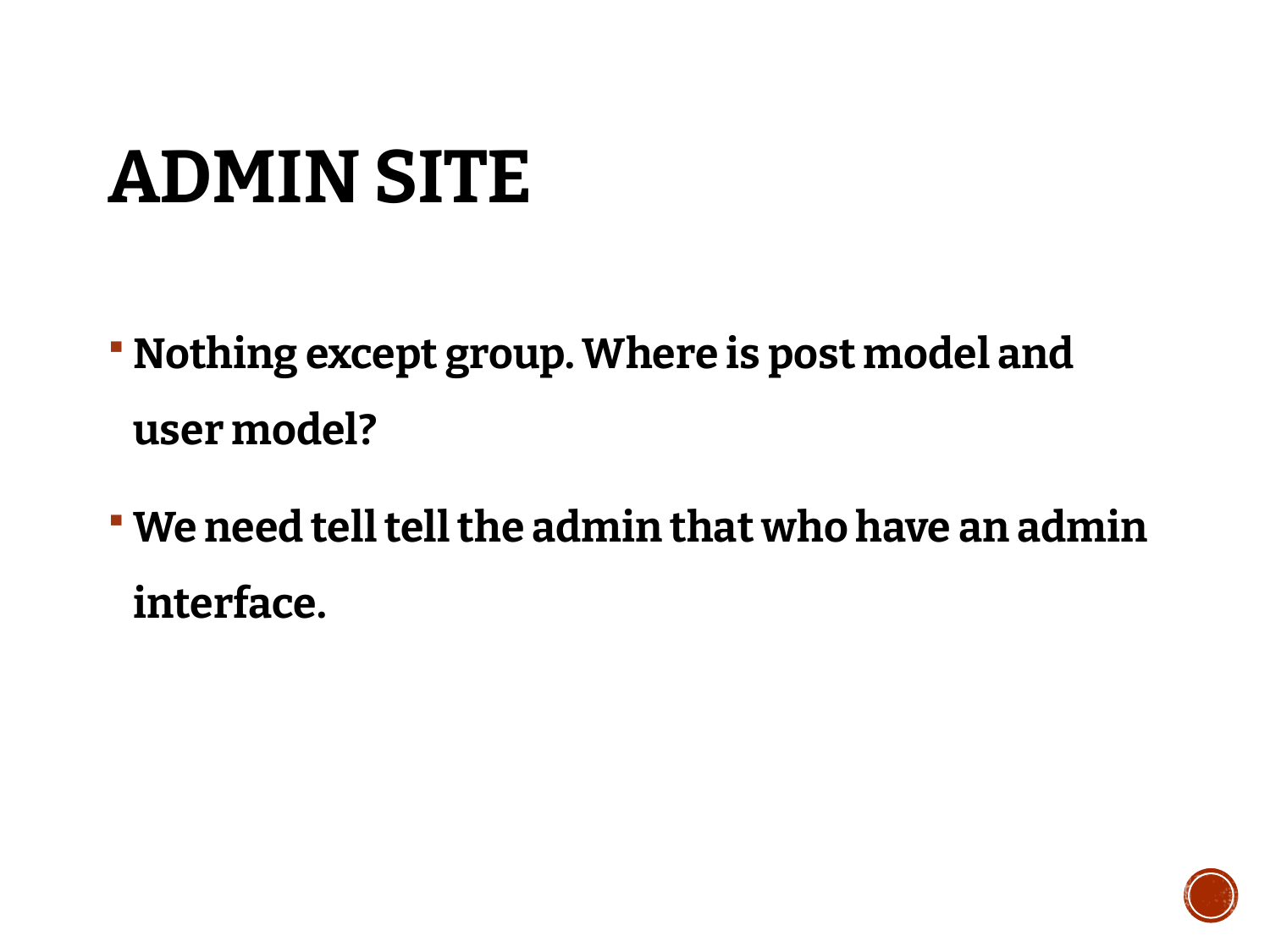

# Admin site
Nothing except group. Where is post model and user model?
We need tell tell the admin that who have an admin interface.